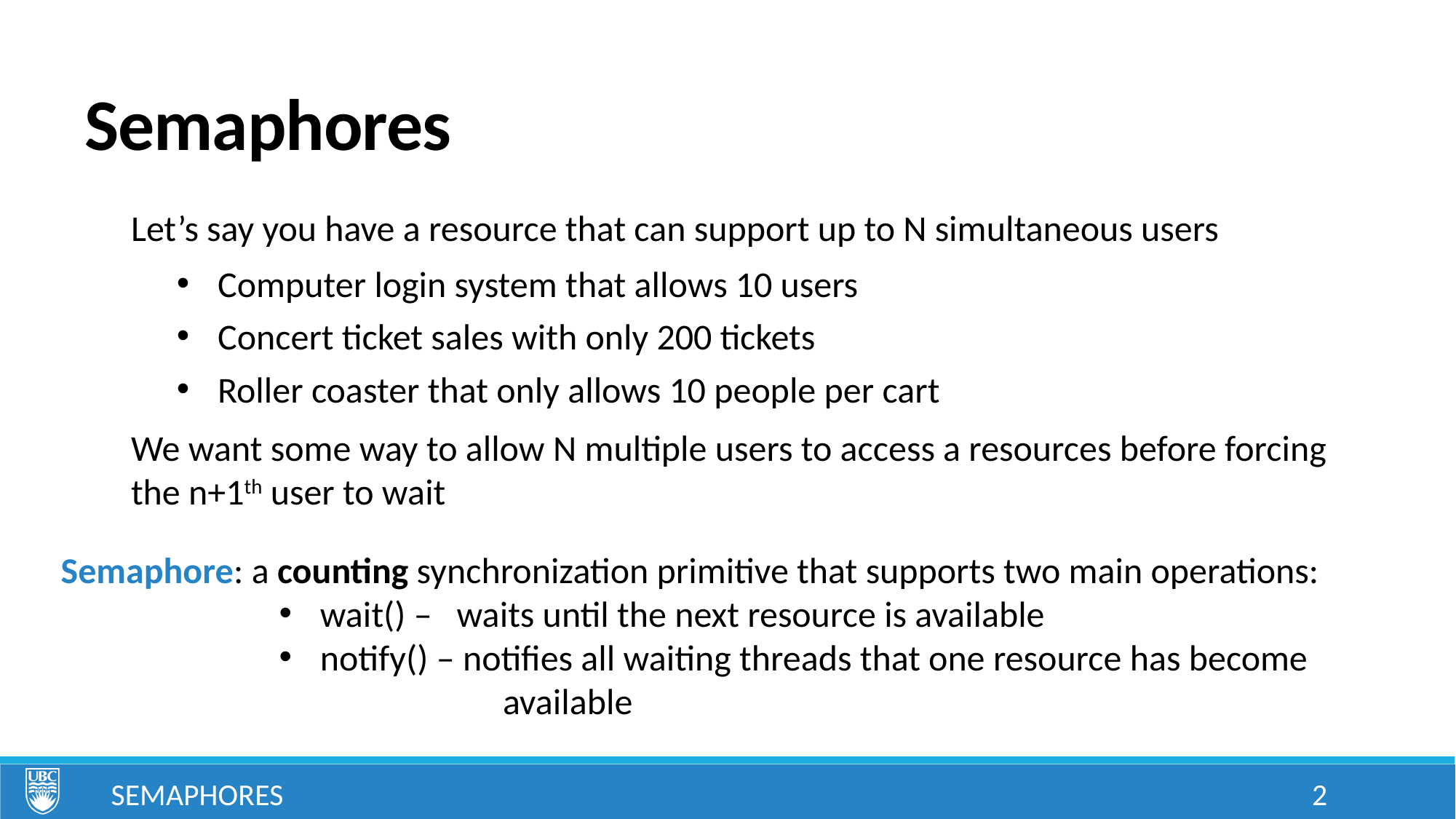

# Semaphores
Let’s say you have a resource that can support up to N simultaneous users
Computer login system that allows 10 users
Concert ticket sales with only 200 tickets
Roller coaster that only allows 10 people per cart
We want some way to allow N multiple users to access a resources before forcing the n+1th user to wait
Semaphore: a counting synchronization primitive that supports two main operations:
wait() –   waits until the next resource is available
notify() – notifies all waiting threads that one resource has become
	         available

Semaphores
2